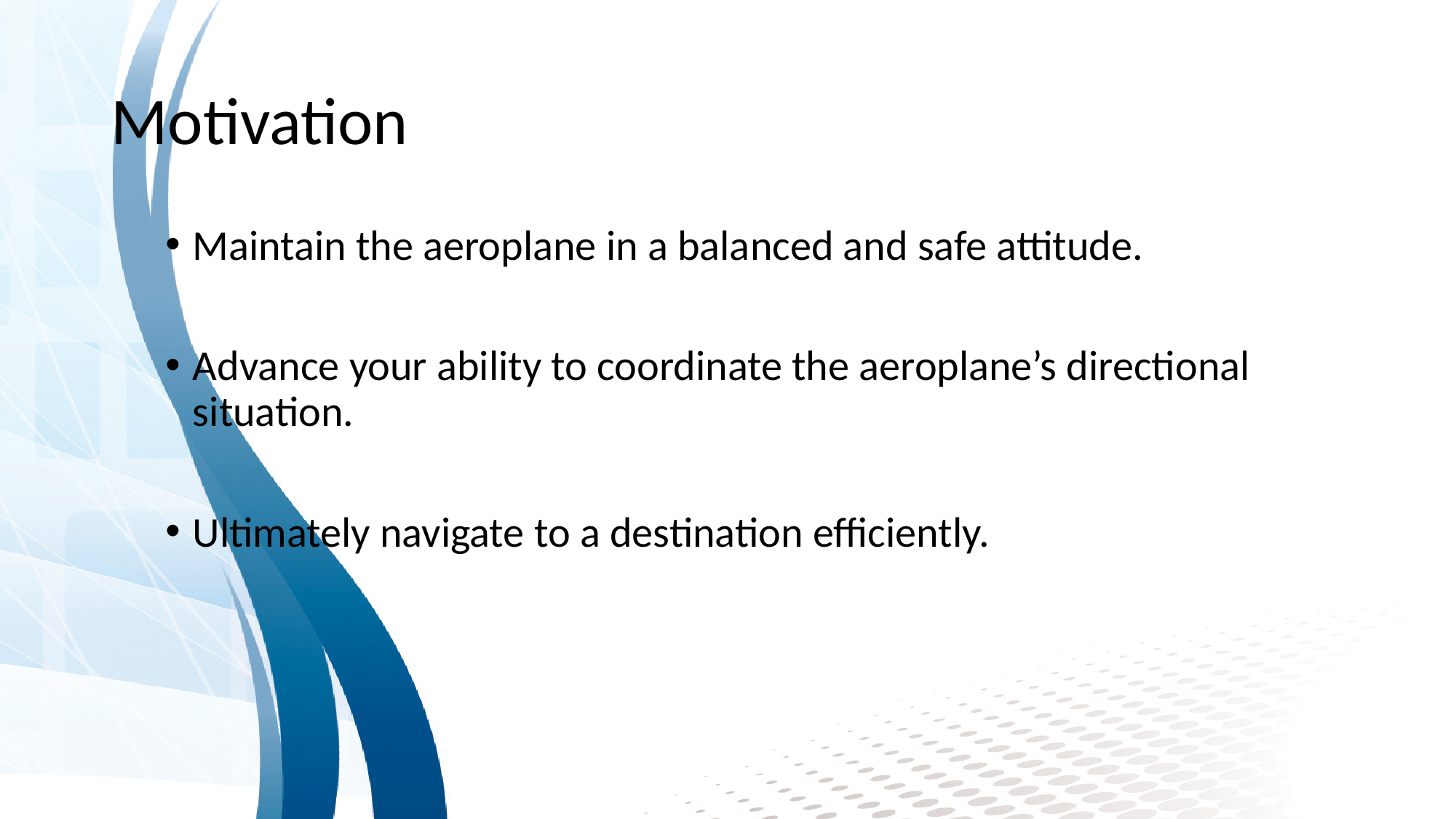

# Motivation
Maintain the aeroplane in a balanced and safe attitude.

Advance your ability to coordinate the aeroplane’s directional situation.

Ultimately navigate to a destination efficiently.